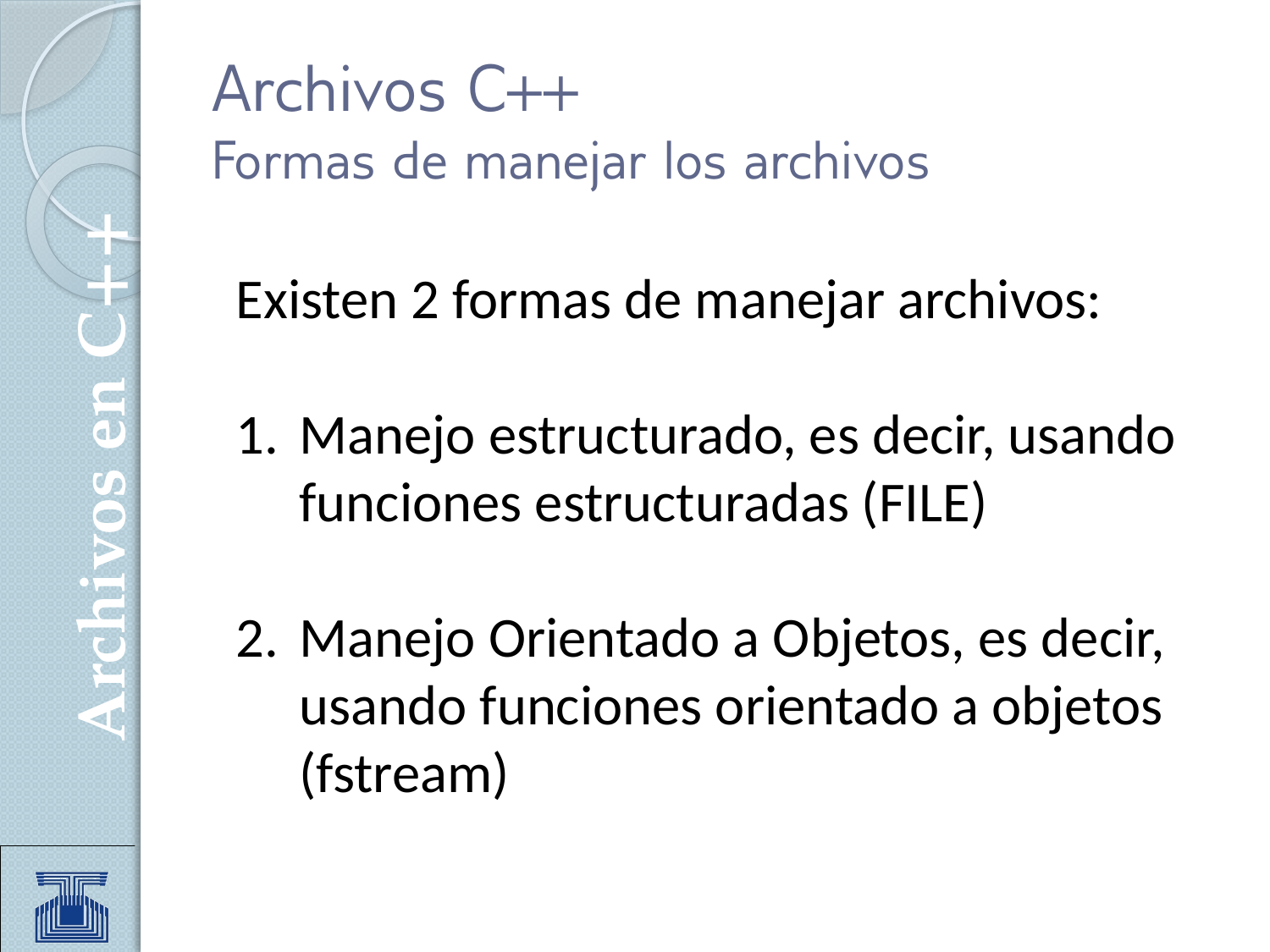

# Archivos C++ Formas de manejar los archivos
Existen 2 formas de manejar archivos:

Manejo estructurado, es decir, usando funciones estructuradas (FILE)

Manejo Orientado a Objetos, es decir, usando funciones orientado a objetos (fstream)
Archivos en C++